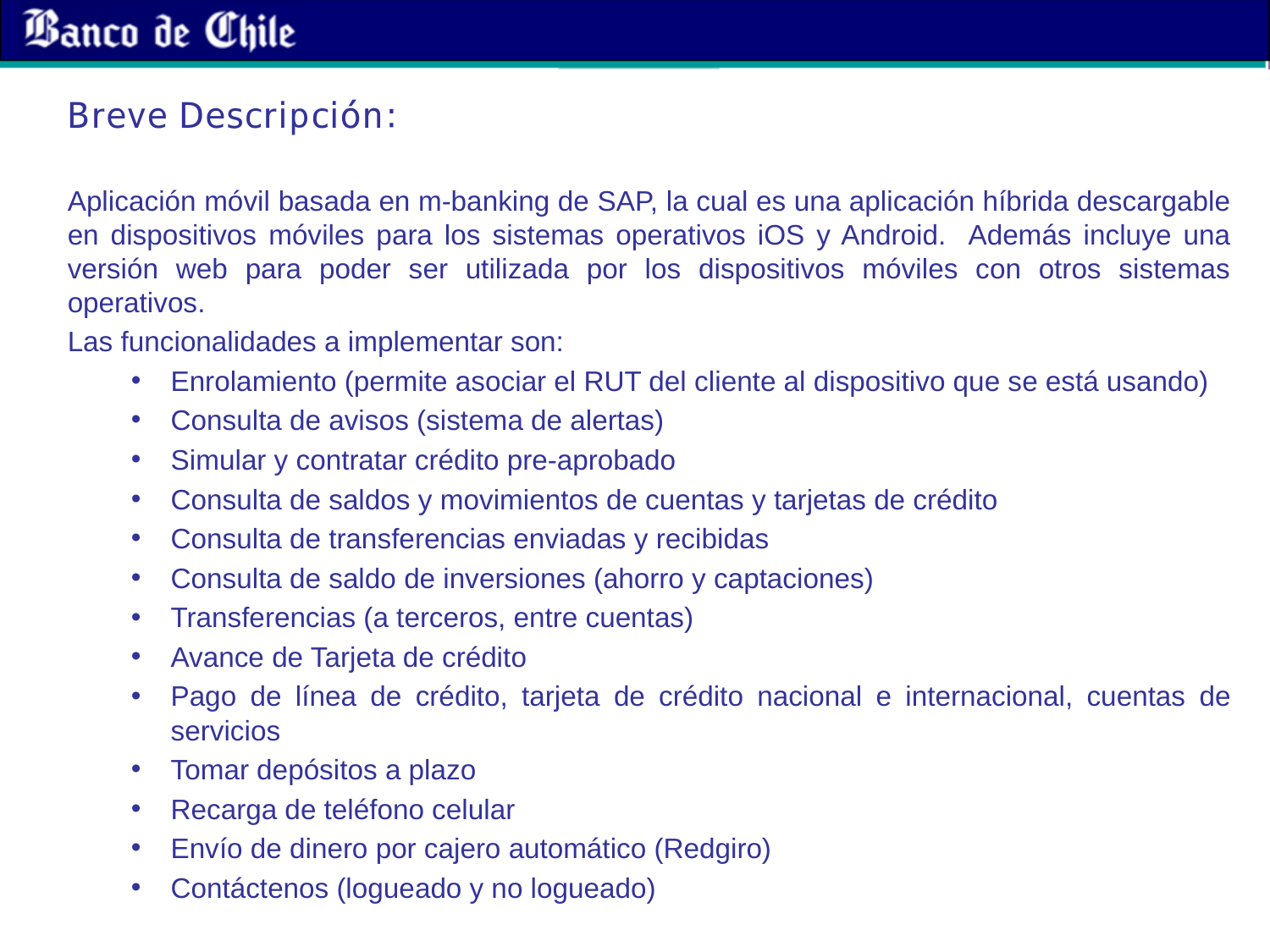

Breve Descripción:

Aplicación móvil basada en m-banking de SAP, la cual es una aplicación híbrida descargable en dispositivos móviles para los sistemas operativos iOS y Android.  Además incluye una versión web para poder ser utilizada por los dispositivos móviles con otros sistemas operativos.
Las funcionalidades a implementar son:
Enrolamiento (permite asociar el RUT del cliente al dispositivo que se está usando)
Consulta de avisos (sistema de alertas)
Simular y contratar crédito pre-aprobado
Consulta de saldos y movimientos de cuentas y tarjetas de crédito
Consulta de transferencias enviadas y recibidas
Consulta de saldo de inversiones (ahorro y captaciones)
Transferencias (a terceros, entre cuentas)
Avance de Tarjeta de crédito
Pago de línea de crédito, tarjeta de crédito nacional e internacional, cuentas de servicios
Tomar depósitos a plazo
Recarga de teléfono celular
Envío de dinero por cajero automático (Redgiro)
Contáctenos (logueado y no logueado)